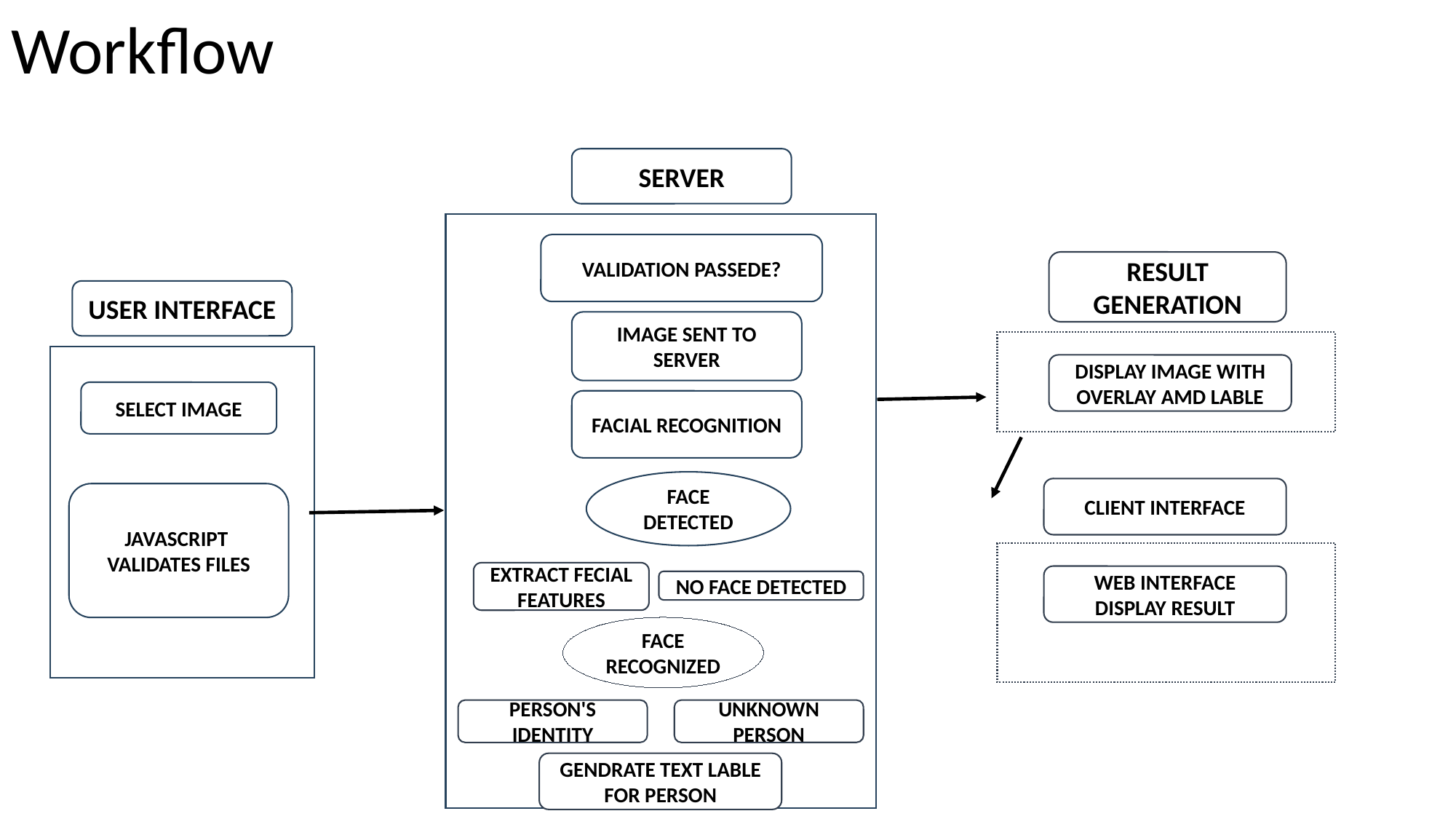

# Workflow
SERVER

VALIDATION PASSEDE?

RESULT GENERATION
USER INTERFACE​

IMAGE SENT TO SERVER

DISPLAY IMAGE WITH OVERLAY AMD LABLE

SELECT IMAGE

FACIAL RECOGNITION

FACE
DETECTED

CLIENT INTERFACE

JAVASCRIPT
VALIDATES FILES

EXTRACT FECIAL FEATURES
WEB INTERFACE DISPLAY RESULT
NO FACE DETECTED
FACE RECOGNIZED
UNKNOWN PERSON
PERSON'S IDENTITY
GENDRATE TEXT LABLE FOR PERSON